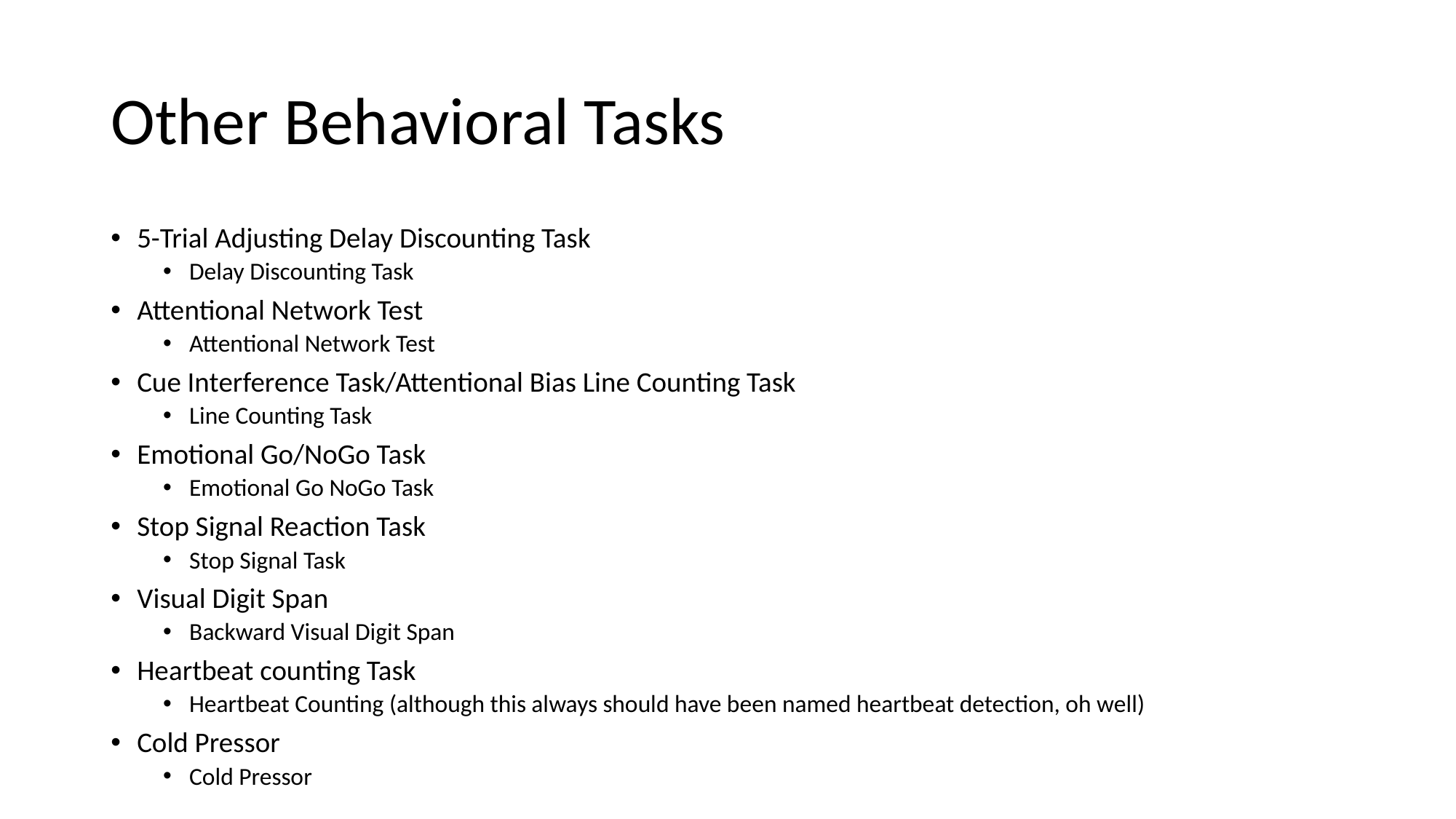

# Other Behavioral Tasks
5-Trial Adjusting Delay Discounting Task
Delay Discounting Task
Attentional Network Test
Attentional Network Test
Cue Interference Task/Attentional Bias Line Counting Task
Line Counting Task
Emotional Go/NoGo Task
Emotional Go NoGo Task
Stop Signal Reaction Task
Stop Signal Task
Visual Digit Span
Backward Visual Digit Span
Heartbeat counting Task
Heartbeat Counting (although this always should have been named heartbeat detection, oh well)
Cold Pressor
Cold Pressor